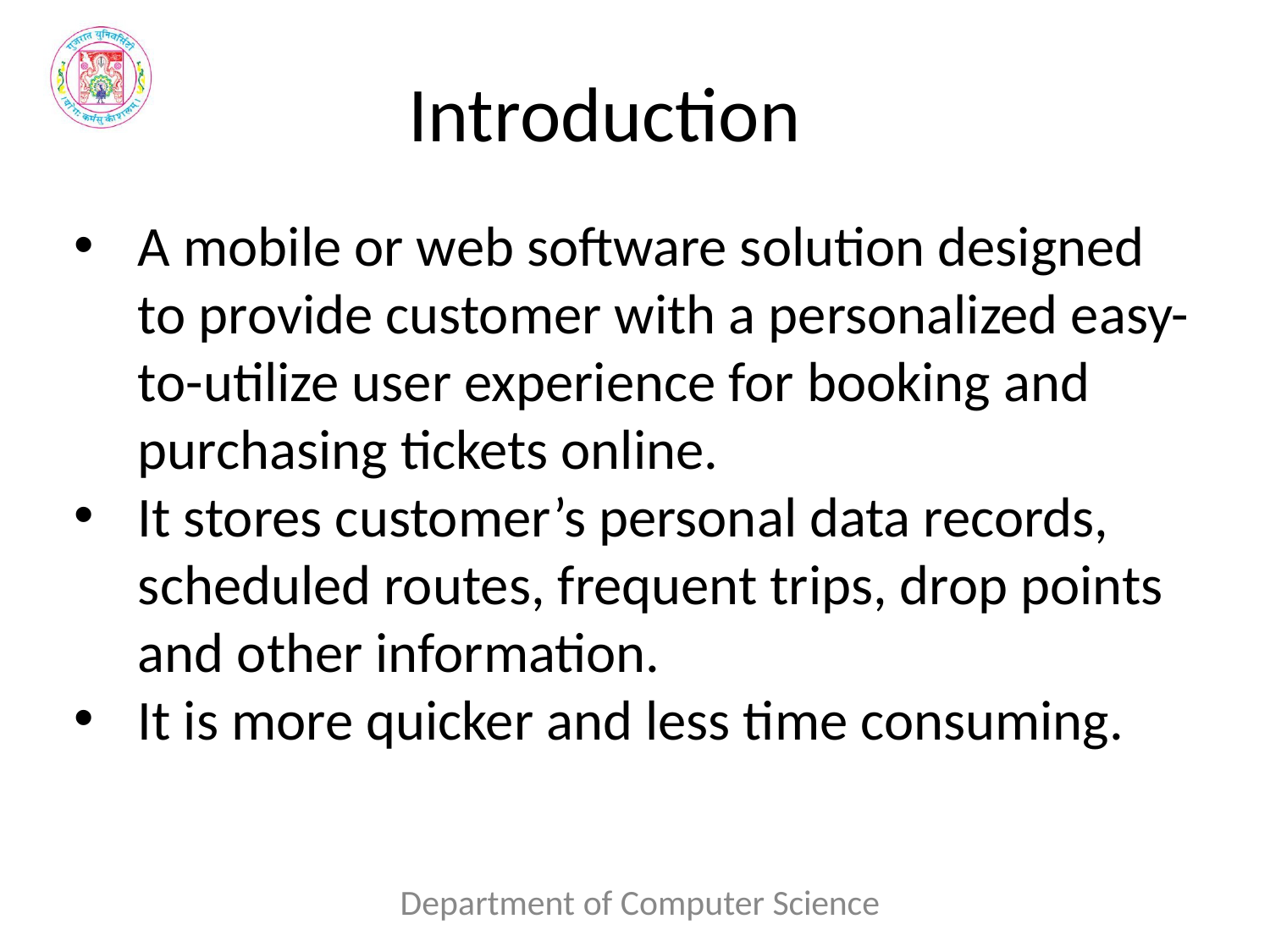

# Introduction
A mobile or web software solution designed to provide customer with a personalized easy-to-utilize user experience for booking and purchasing tickets online.
It stores customer’s personal data records, scheduled routes, frequent trips, drop points and other information.
It is more quicker and less time consuming.
Department of Computer Science